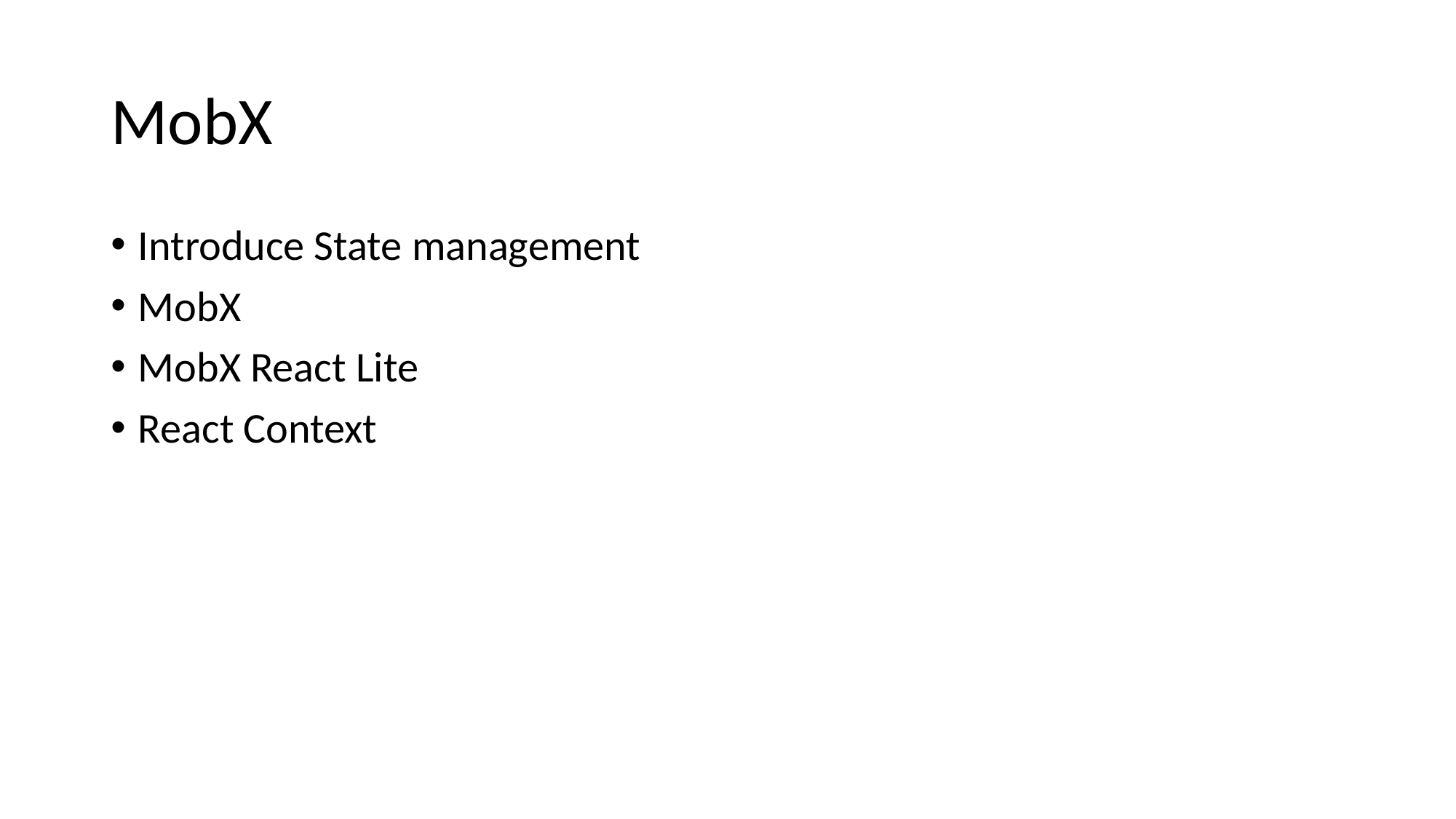

# MobX
Introduce State management
MobX
MobX React Lite
React Context